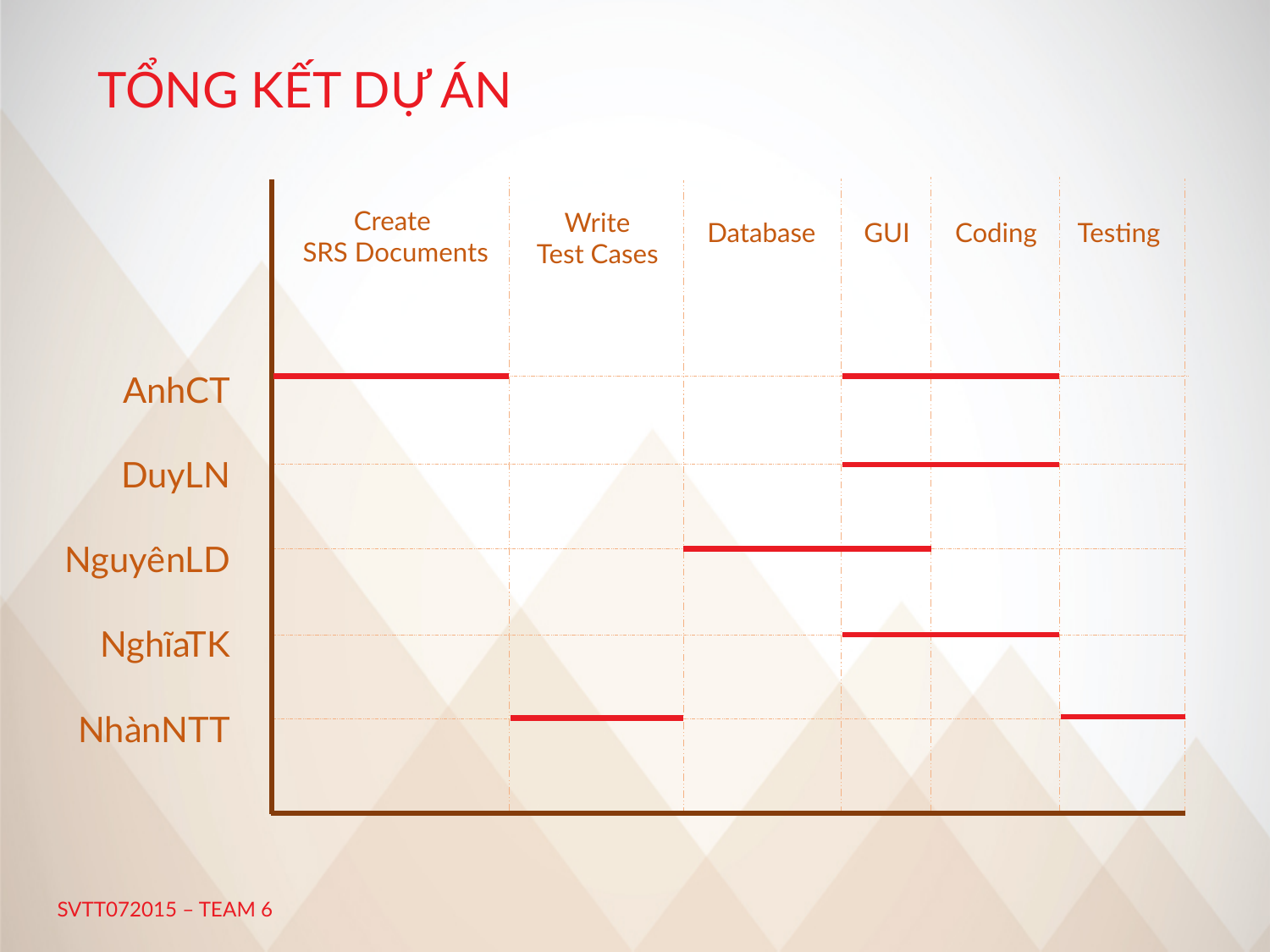

# TỔNG KẾT DỰ ÁN
Create
SRS Documents
Write
Test Cases
Database
GUI
Coding
Testing
AnhCT
DuyLN
NguyênLD
NghĩaTK
NhànNTT
SVTT072015 – TEAM 6